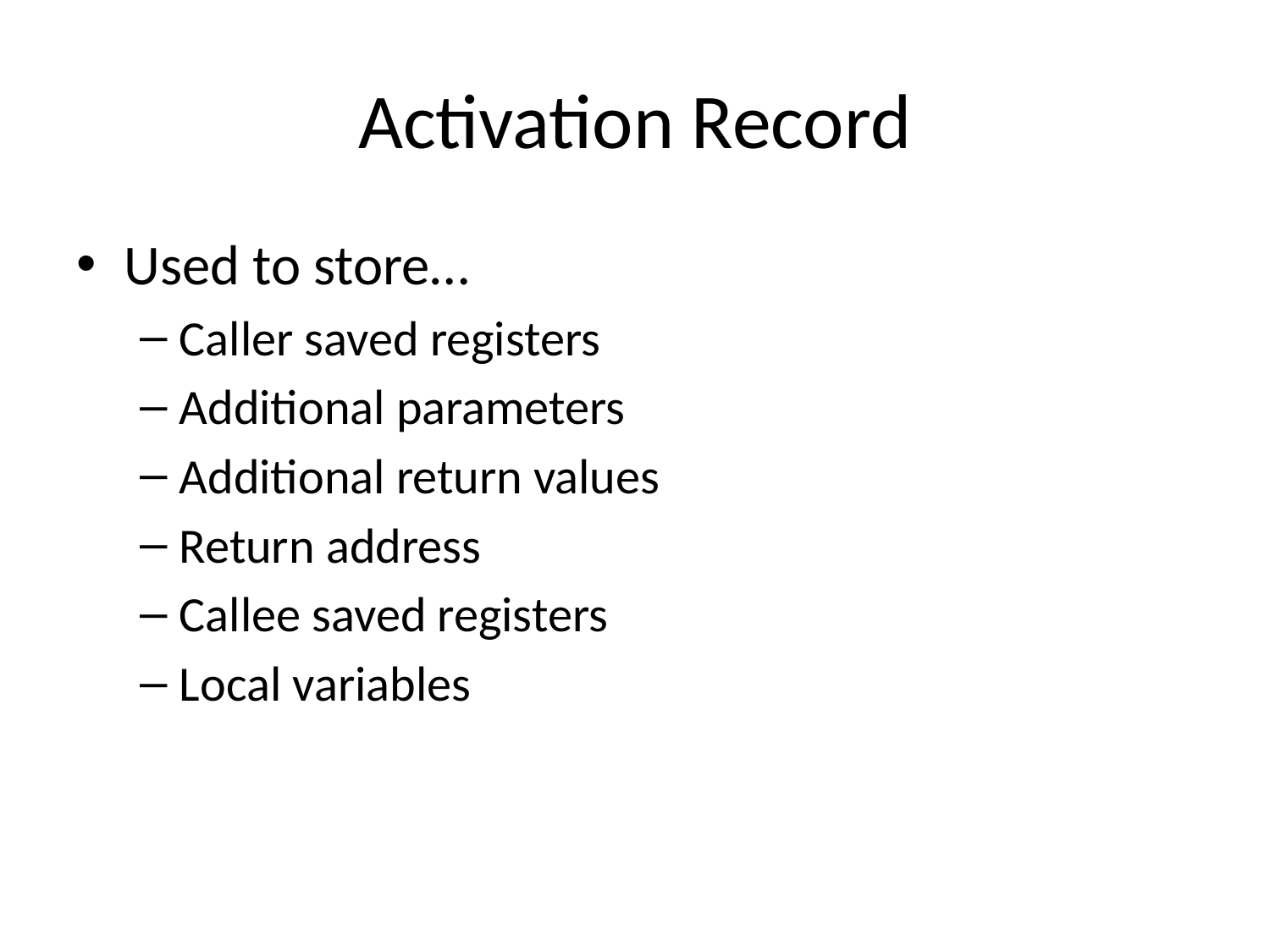

# Activation Record
Used to store…
Caller saved registers
Additional parameters
Additional return values
Return address
Callee saved registers
Local variables